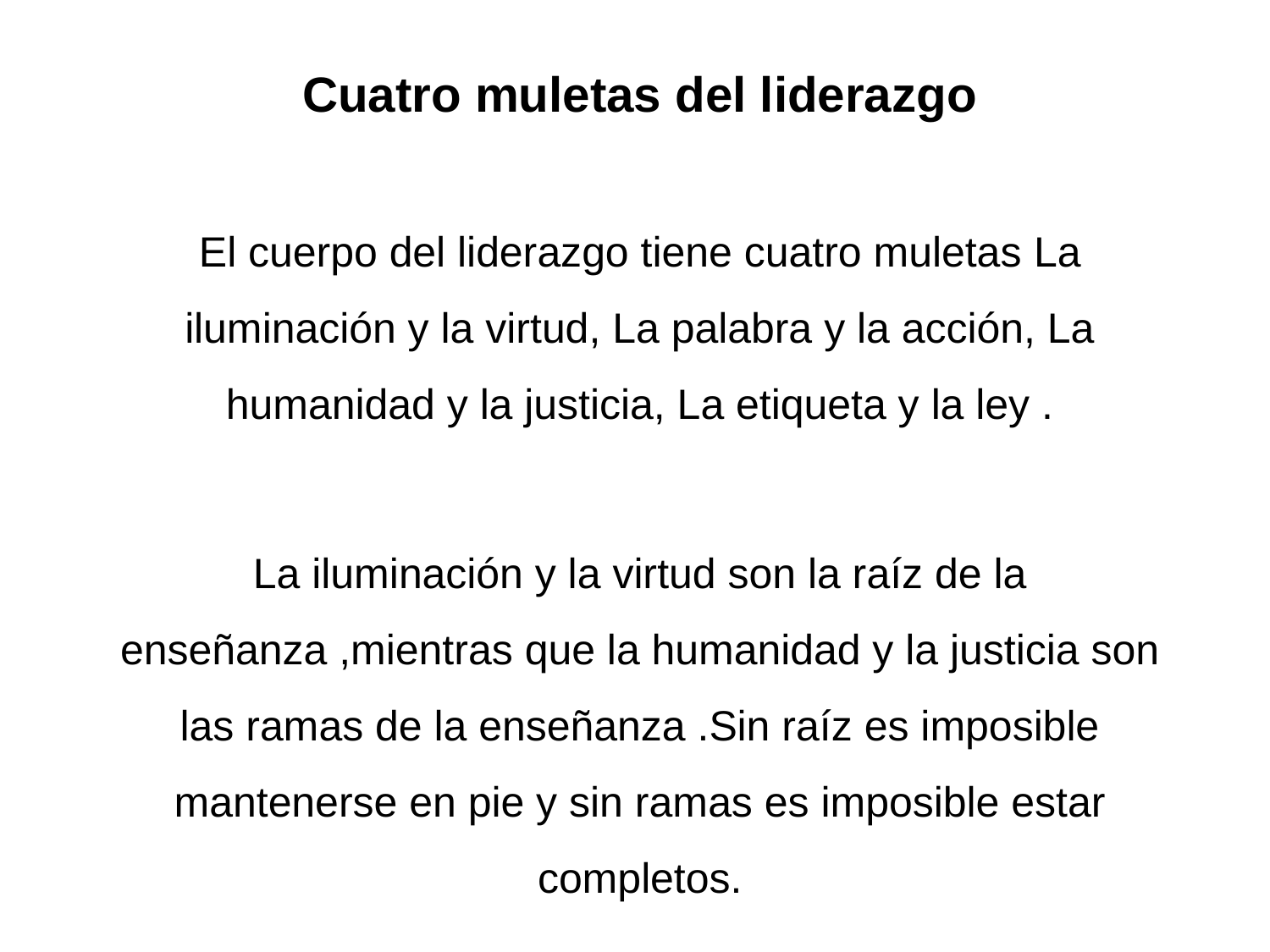

Cuatro muletas del liderazgo

El cuerpo del liderazgo tiene cuatro muletas La iluminación y la virtud, La palabra y la acción, La humanidad y la justicia, La etiqueta y la ley .

La iluminación y la virtud son la raíz de la enseñanza ,mientras que la humanidad y la justicia son las ramas de la enseñanza .Sin raíz es imposible mantenerse en pie y sin ramas es imposible estar completos.